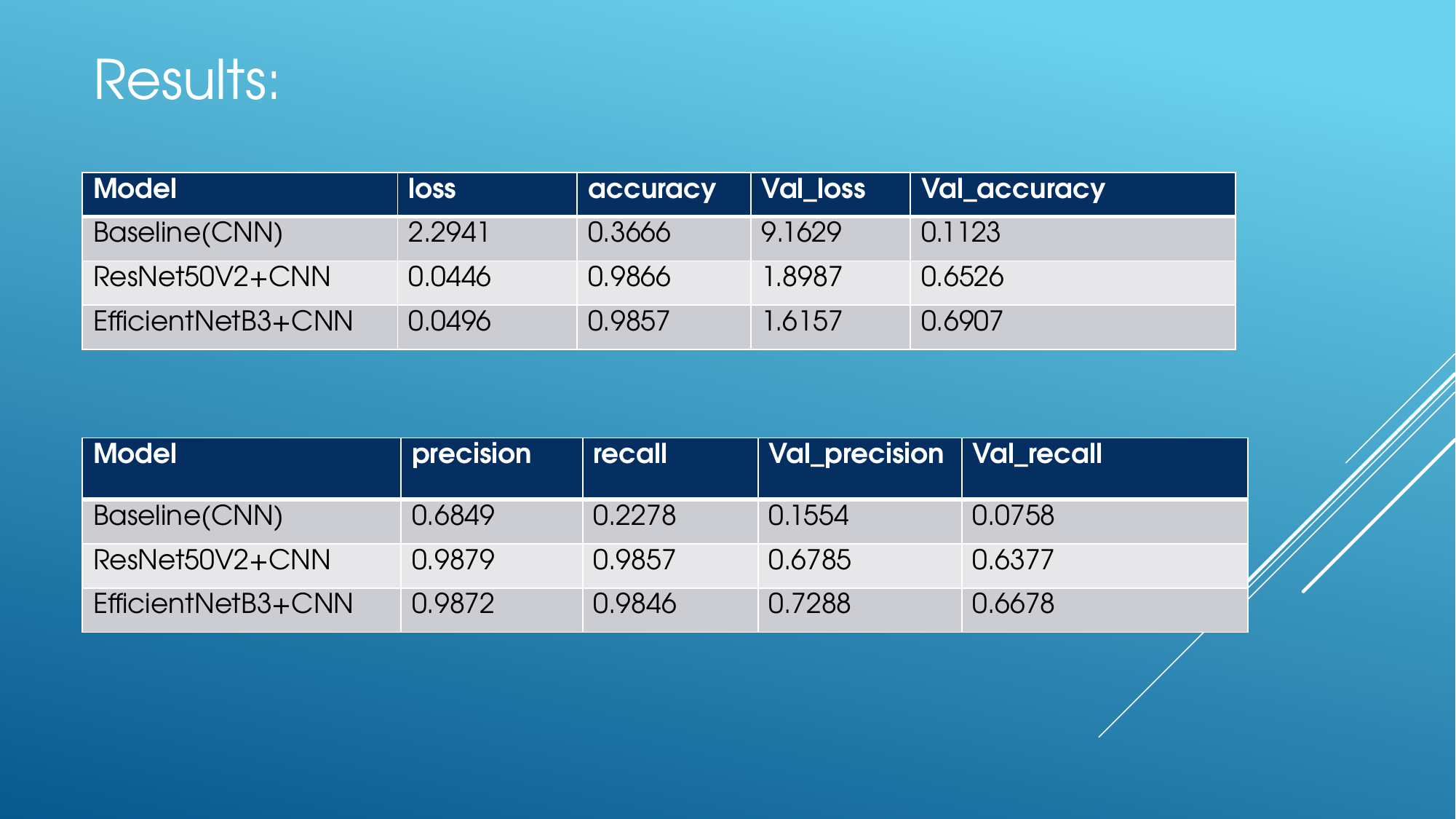

# Results:
| Model | loss | accuracy | Val\_loss | Val\_accuracy |
| --- | --- | --- | --- | --- |
| Baseline(CNN) | 2.2941 | 0.3666 | 9.1629 | 0.1123 |
| ResNet50V2+CNN | 0.0446 | 0.9866 | 1.8987 | 0.6526 |
| EfficientNetB3+CNN | 0.0496 | 0.9857 | 1.6157 | 0.6907 |

| Model | precision | recall | Val\_precision | Val\_recall |
| --- | --- | --- | --- | --- |
| Baseline(CNN) | 0.6849 | 0.2278 | 0.1554 | 0.0758 |
| ResNet50V2+CNN | 0.9879 | 0.9857 | 0.6785 | 0.6377 |
| EfficientNetB3+CNN | 0.9872 | 0.9846 | 0.7288 | 0.6678 |